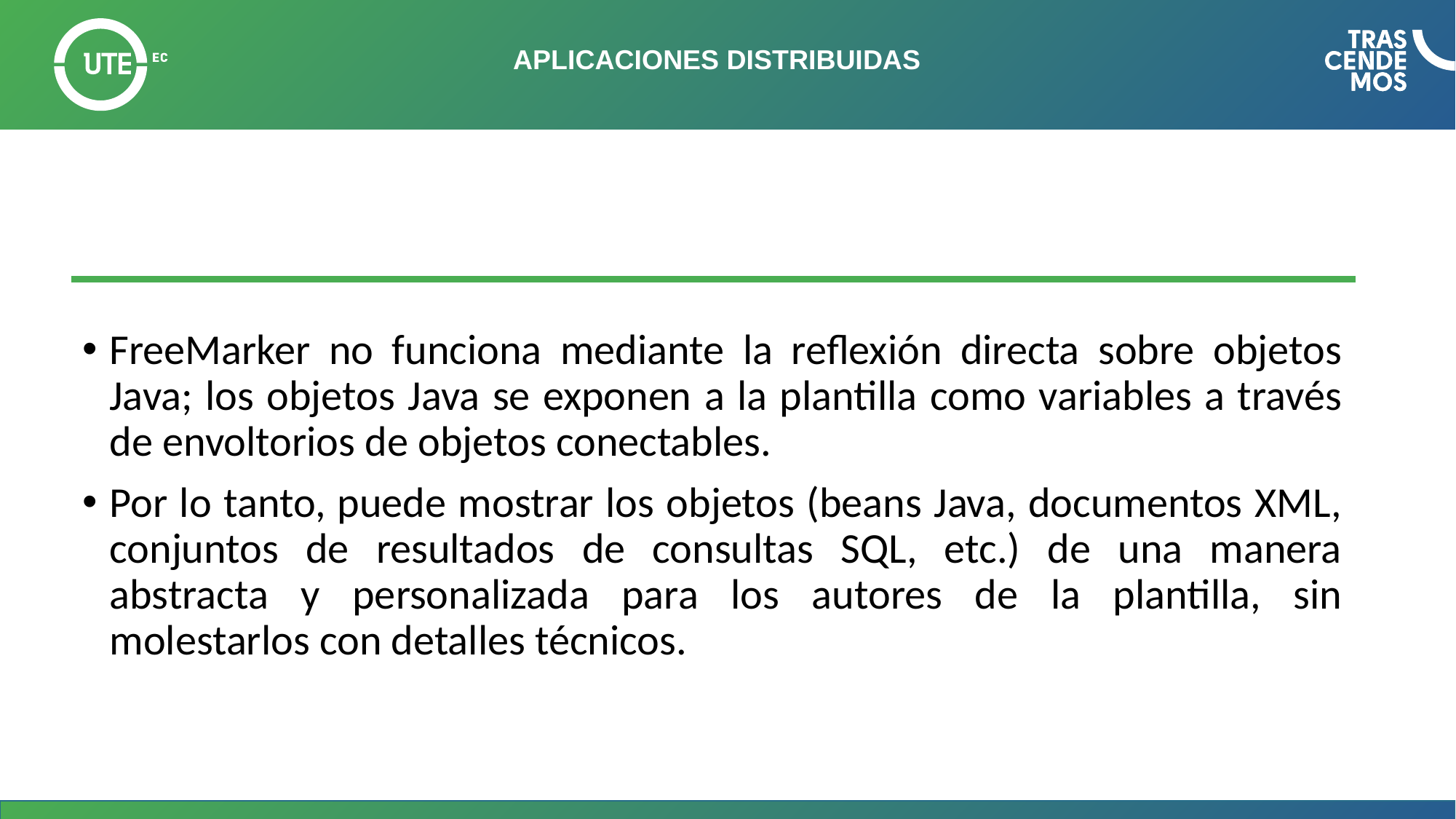

# APLICACIONES DISTRIBUIDAS
FreeMarker no funciona mediante la reflexión directa sobre objetos Java; los objetos Java se exponen a la plantilla como variables a través de envoltorios de objetos conectables.
Por lo tanto, puede mostrar los objetos (beans Java, documentos XML, conjuntos de resultados de consultas SQL, etc.) de una manera abstracta y personalizada para los autores de la plantilla, sin molestarlos con detalles técnicos.